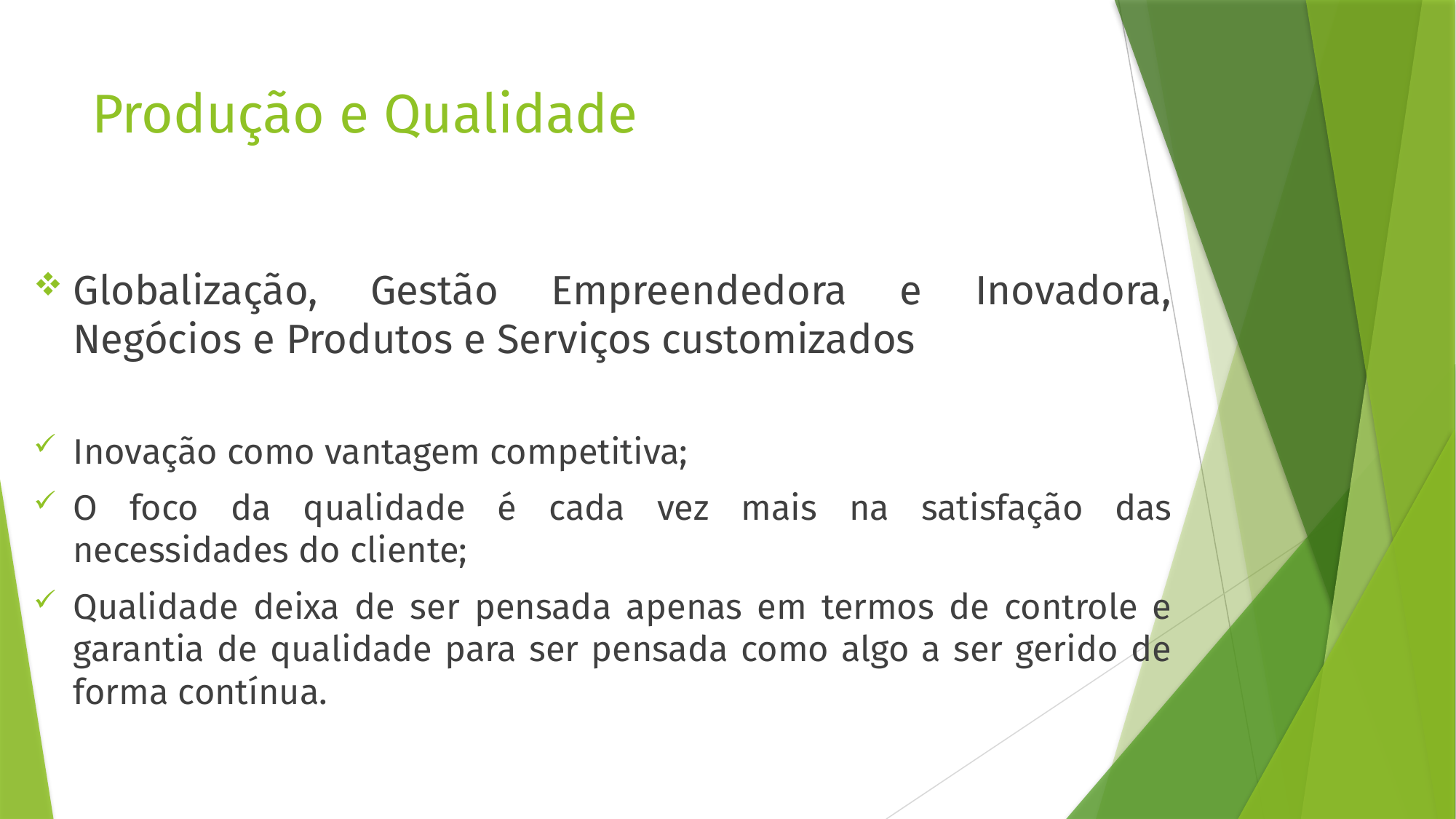

# Produção e Qualidade
Globalização, Gestão Empreendedora e Inovadora, Negócios e Produtos e Serviços customizados

Inovação como vantagem competitiva;
O foco da qualidade é cada vez mais na satisfação das necessidades do cliente;
Qualidade deixa de ser pensada apenas em termos de controle e garantia de qualidade para ser pensada como algo a ser gerido de forma contínua.